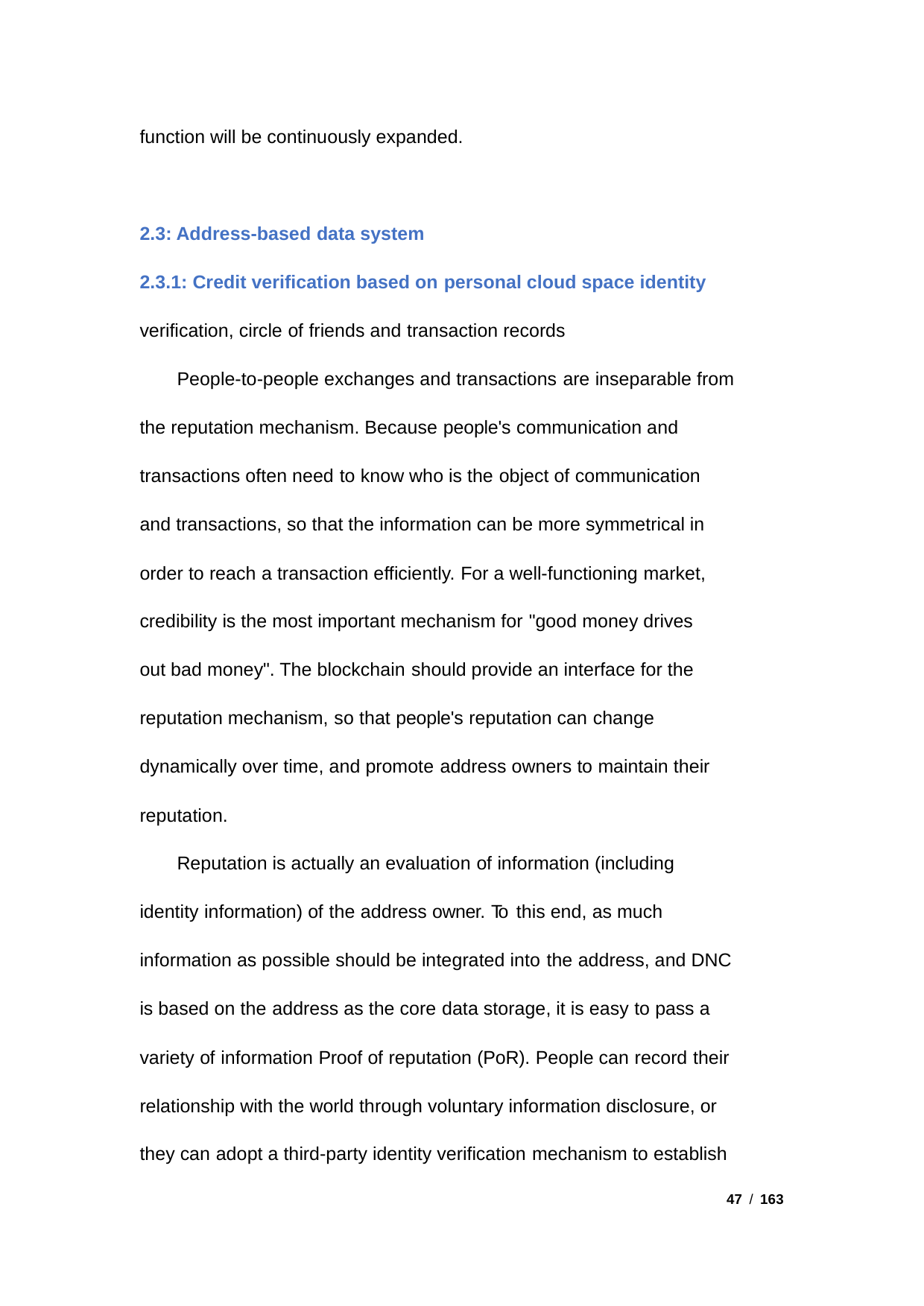

function will be continuously expanded.
2.3: Address-based data system
2.3.1: Credit verification based on personal cloud space identity
verification, circle of friends and transaction records
People-to-people exchanges and transactions are inseparable from
the reputation mechanism. Because people's communication and
transactions often need to know who is the object of communication
and transactions, so that the information can be more symmetrical in
order to reach a transaction efficiently. For a well-functioning market,
credibility is the most important mechanism for "good money drives
out bad money". The blockchain should provide an interface for the
reputation mechanism, so that people's reputation can change
dynamically over time, and promote address owners to maintain their
reputation.
Reputation is actually an evaluation of information (including
identity information) of the address owner. To this end, as much
information as possible should be integrated into the address, and DNC
is based on the address as the core data storage, it is easy to pass a
variety of information Proof of reputation (PoR). People can record their
relationship with the world through voluntary information disclosure, or
they can adopt a third-party identity verification mechanism to establish
47 / 163